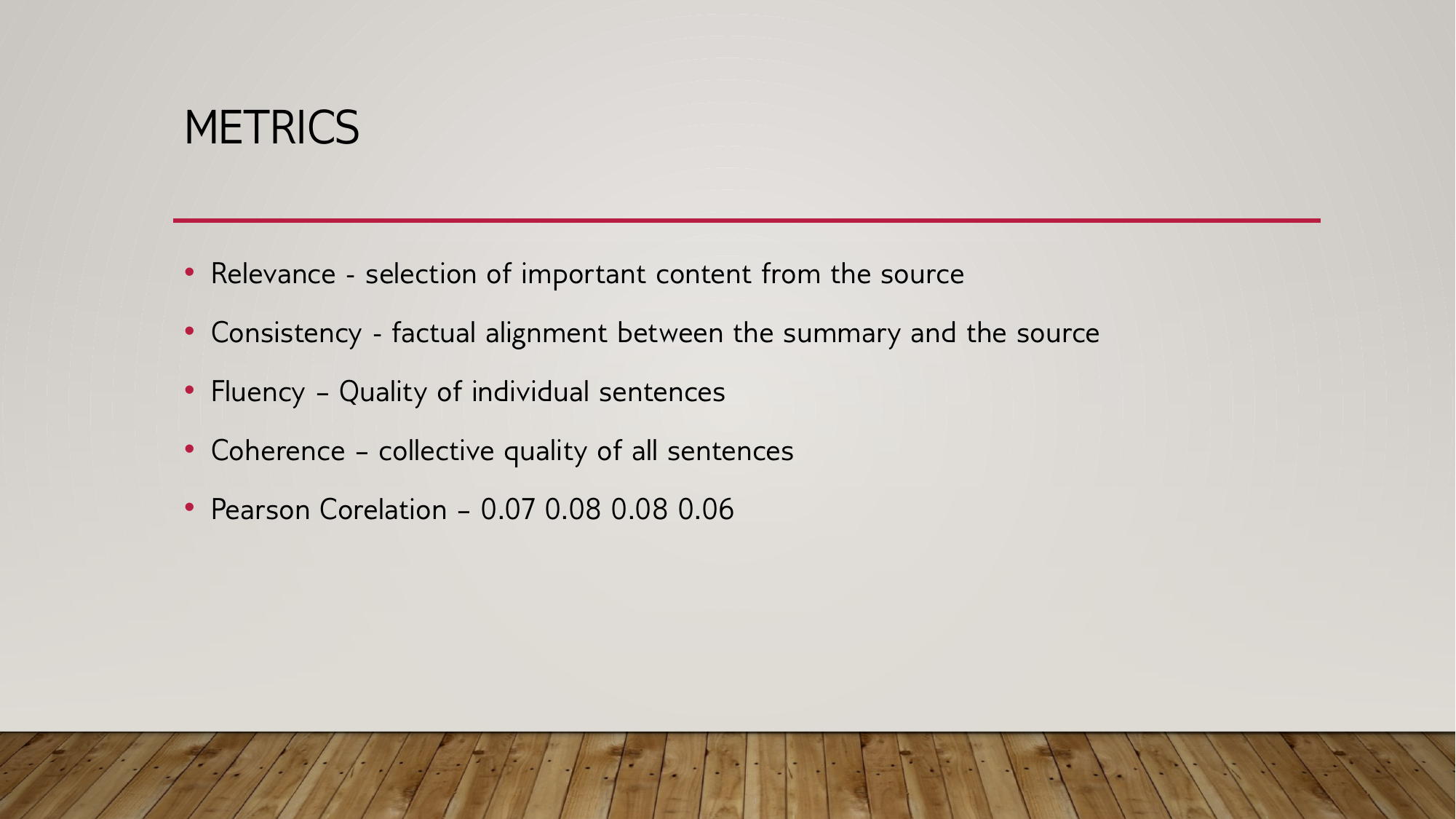

# Metrics
Relevance - selection of important content from the source
Consistency - factual alignment between the summary and the source
Fluency – Quality of individual sentences
Coherence – collective quality of all sentences
Pearson Corelation – 0.07 0.08 0.08 0.06